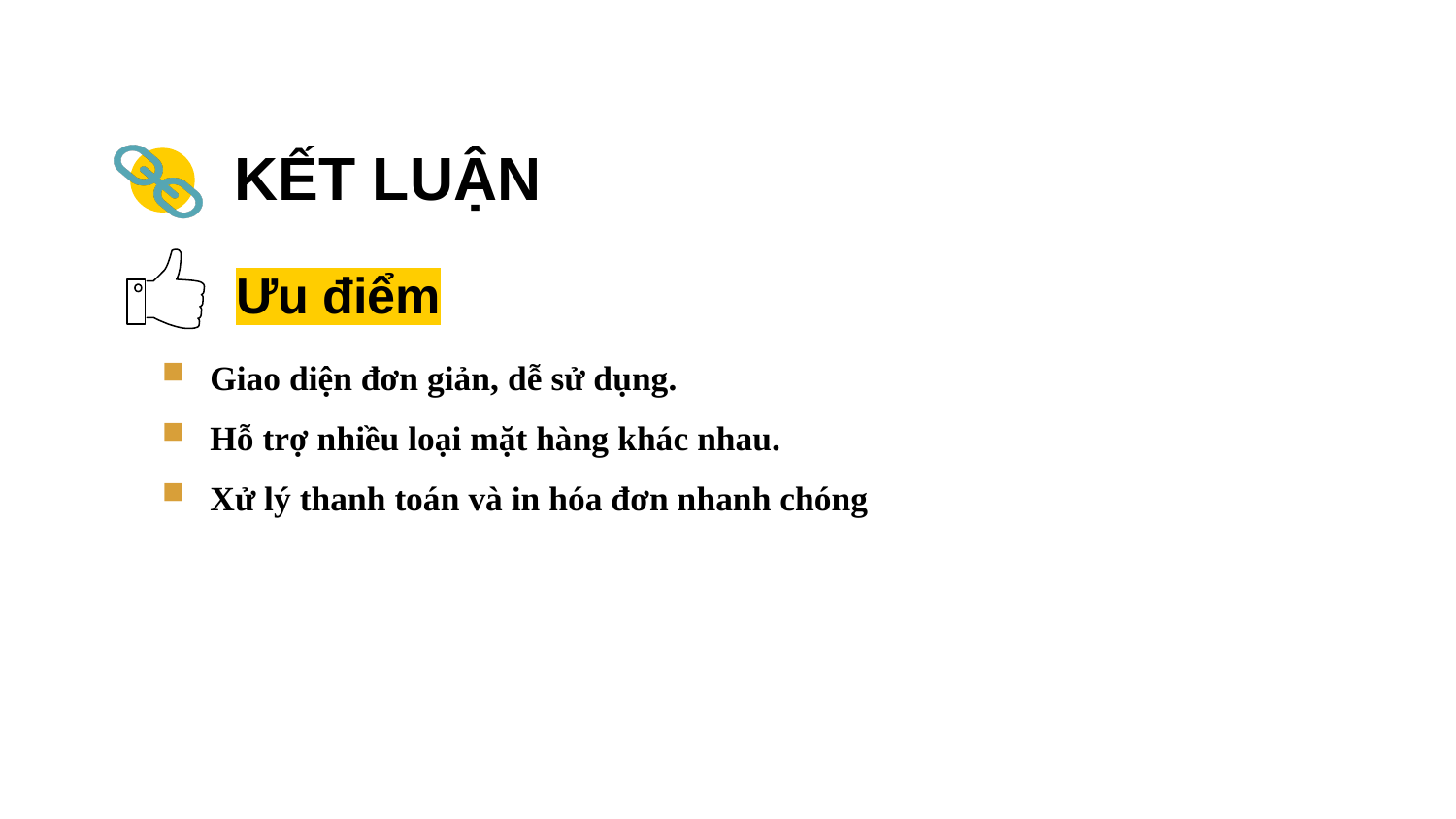

# KẾT LUẬN

Ưu điểm
Giao diện đơn giản, dễ sử dụng.
Hỗ trợ nhiều loại mặt hàng khác nhau.
Xử lý thanh toán và in hóa đơn nhanh chóng